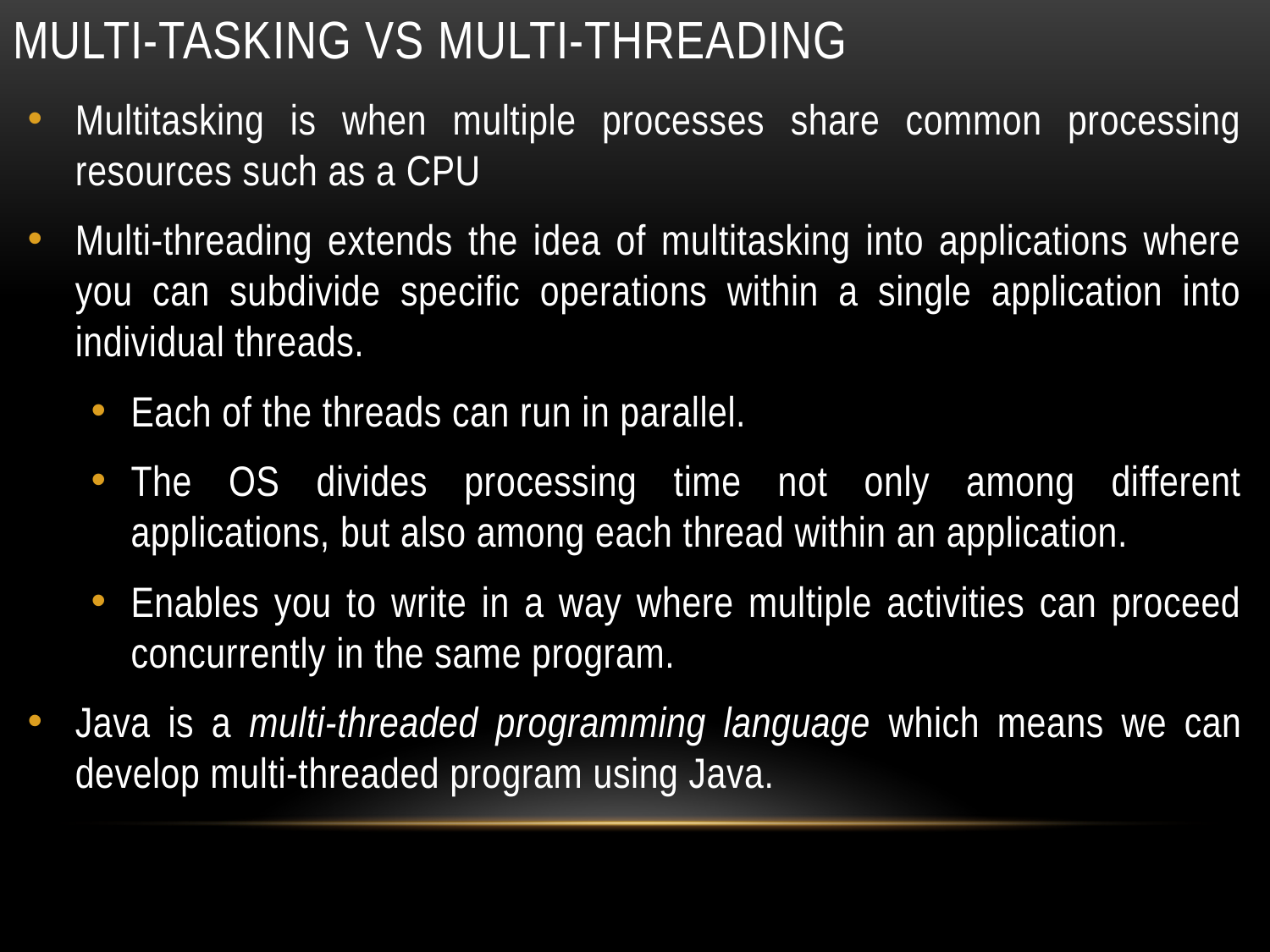

# Multi-tasking vs multi-threading
Multitasking is when multiple processes share common processing resources such as a CPU
Multi-threading extends the idea of multitasking into applications where you can subdivide specific operations within a single application into individual threads.
Each of the threads can run in parallel.
The OS divides processing time not only among different applications, but also among each thread within an application.
Enables you to write in a way where multiple activities can proceed concurrently in the same program.
Java is a multi-threaded programming language which means we can develop multi-threaded program using Java.